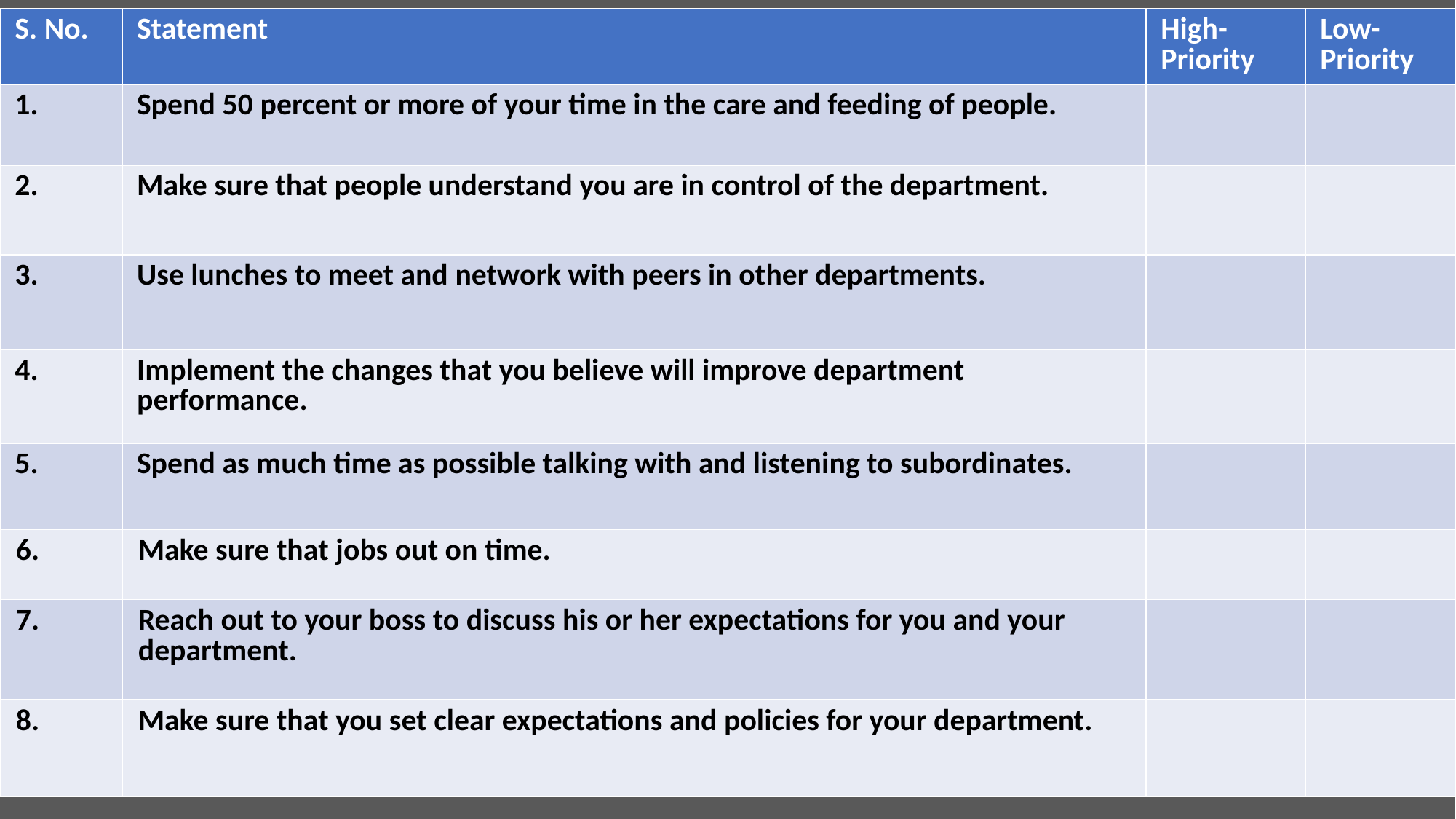

| S. No. | Statement | High-Priority | Low-Priority |
| --- | --- | --- | --- |
| 1. | Spend 50 percent or more of your time in the care and feeding of people. |  |  |
| 2. | Make sure that people understand you are in control of the department. |  |  |
| 3. | Use lunches to meet and network with peers in other departments. |  |  |
| 4. | Implement the changes that you believe will improve department performance. |  |  |
| 5. | Spend as much time as possible talking with and listening to subordinates. |  |  |
| 6. | Make sure that jobs out on time. |  |  |
| 7. | Reach out to your boss to discuss his or her expectations for you and your department. |  |  |
| 8. | Make sure that you set clear expectations and policies for your department. |  |  |